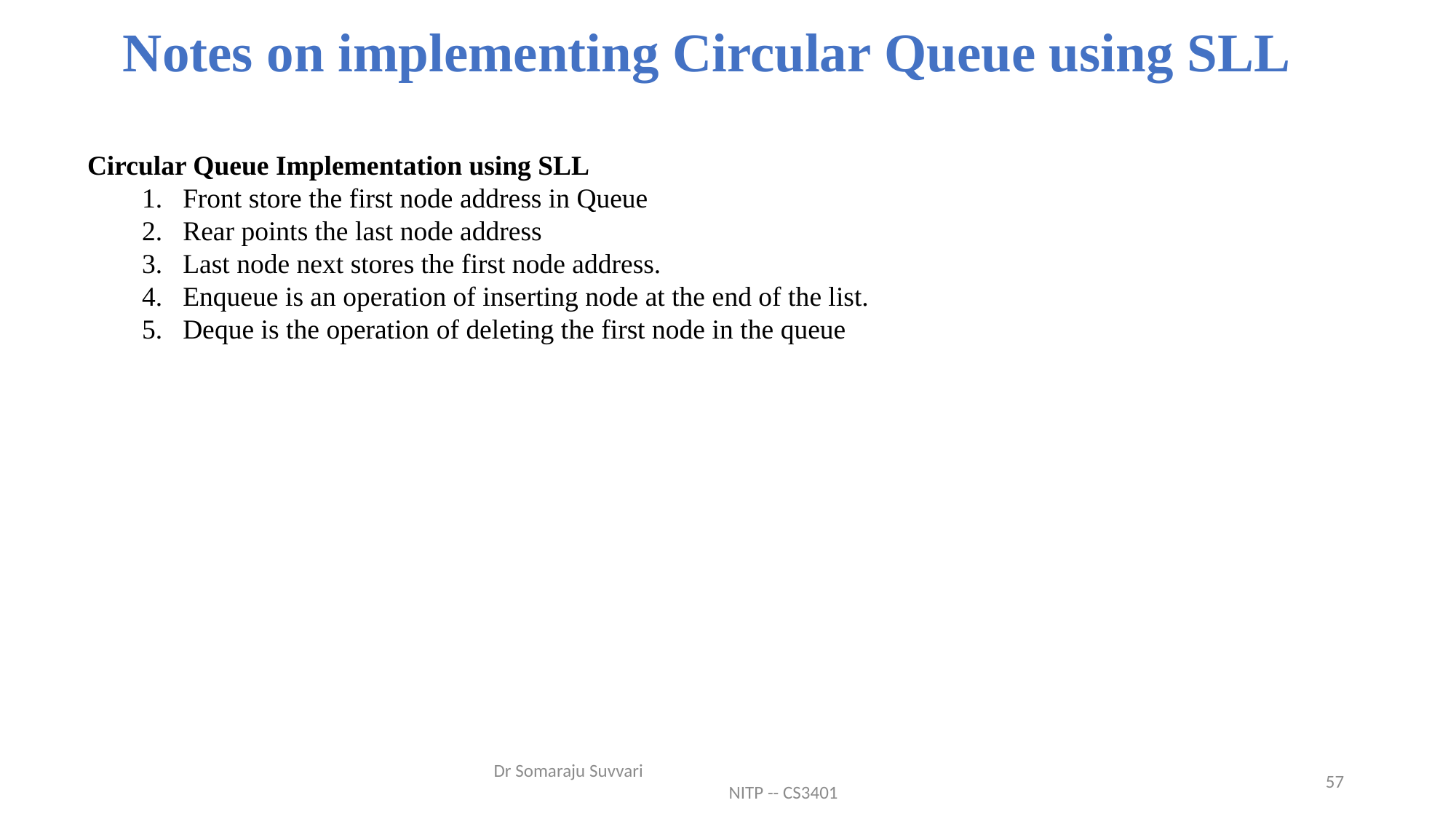

# Notes on implementing Circular Queue using SLL

Circular Queue Implementation using SLL
Front store the first node address in Queue
Rear points the last node address
Last node next stores the first node address.
Enqueue is an operation of inserting node at the end of the list.
Deque is the operation of deleting the first node in the queue
Dr Somaraju Suvvari                                                                                                        NITP -- CS3401
57